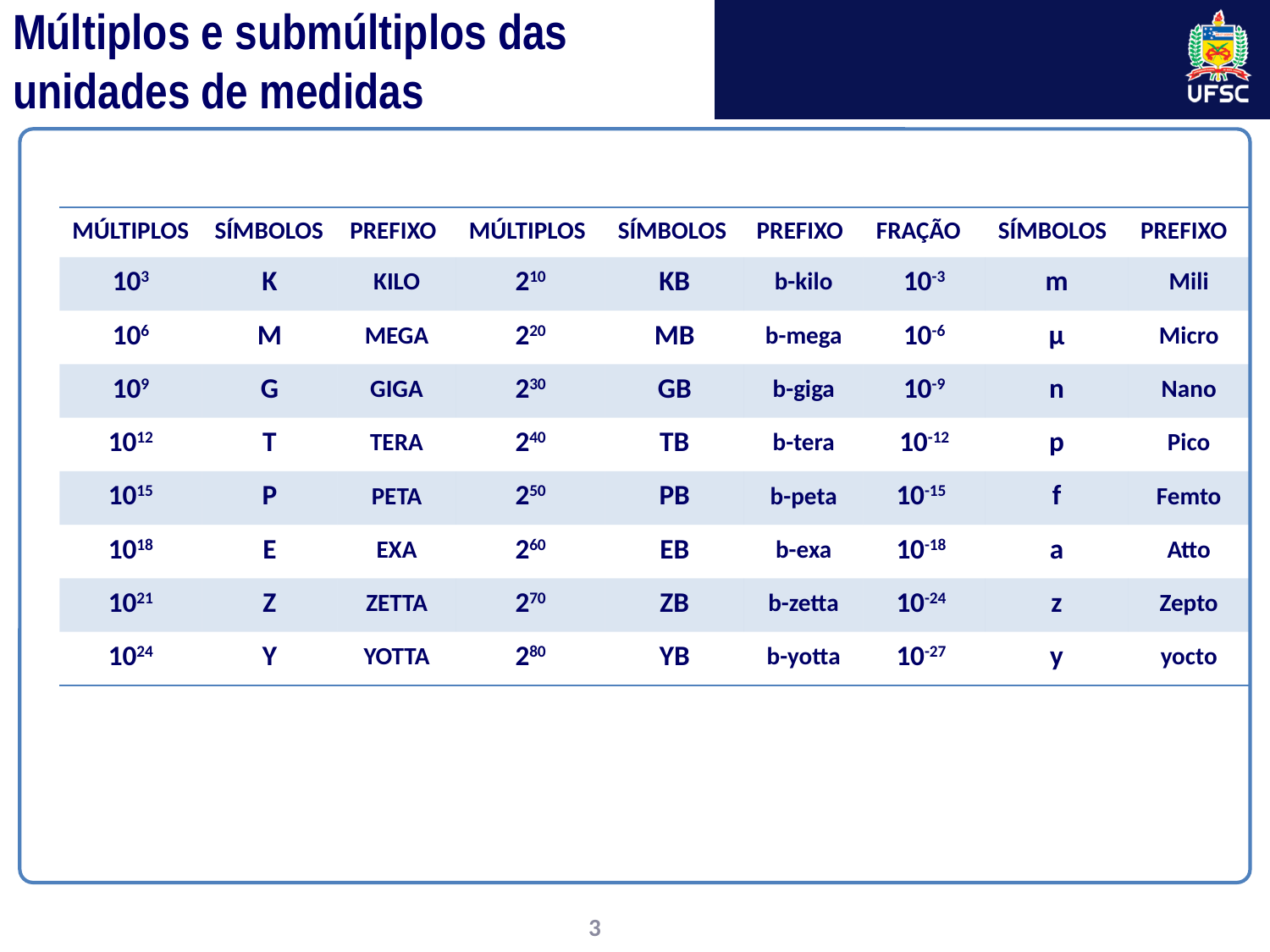

# Múltiplos e submúltiplos das unidades de medidas
| MÚLTIPLOS | SÍMBOLOS | PREFIXO | MÚLTIPLOS | SÍMBOLOS | PREFIXO | FRAÇÃO | SÍMBOLOS | PREFIXO |
| --- | --- | --- | --- | --- | --- | --- | --- | --- |
| 103 | K | KILO | 210 | KB | b-kilo | 10-3 | m | Mili |
| 106 | M | MEGA | 220 | MB | b-mega | 10-6 | μ | Micro |
| 109 | G | GIGA | 230 | GB | b-giga | 10-9 | n | Nano |
| 1012 | T | TERA | 240 | TB | b-tera | 10-12 | p | Pico |
| 1015 | P | PETA | 250 | PB | b-peta | 10-15 | f | Femto |
| 1018 | E | EXA | 260 | EB | b-exa | 10-18 | a | Atto |
| 1021 | Z | ZETTA | 270 | ZB | b-zetta | 10-24 | z | Zepto |
| 1024 | Y | YOTTA | 280 | YB | b-yotta | 10-27 | y | yocto |
3